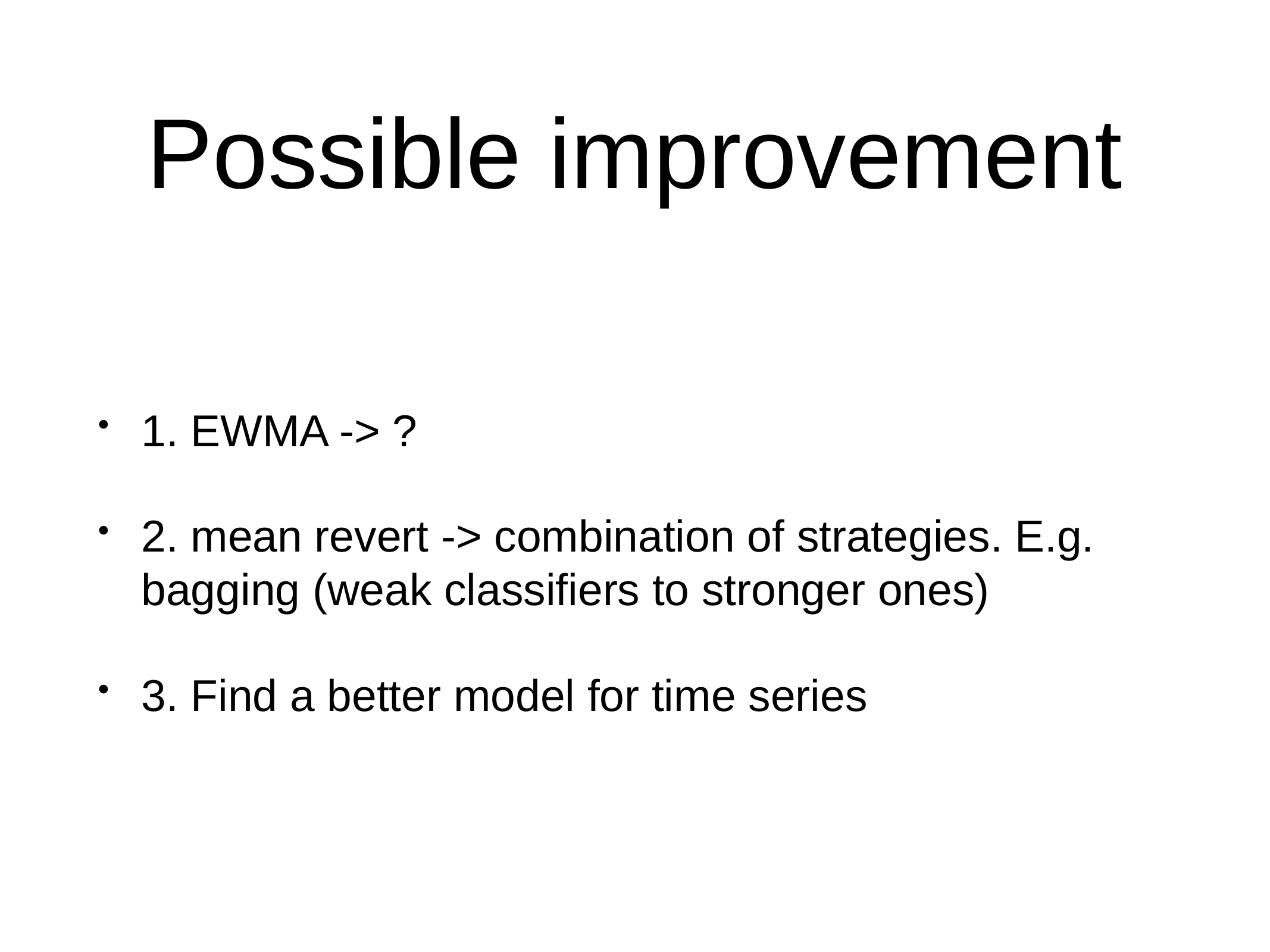

# Possible improvement
1. EWMA -> ?
2. mean revert -> combination of strategies. E.g. bagging (weak classifiers to stronger ones)
3. Find a better model for time series